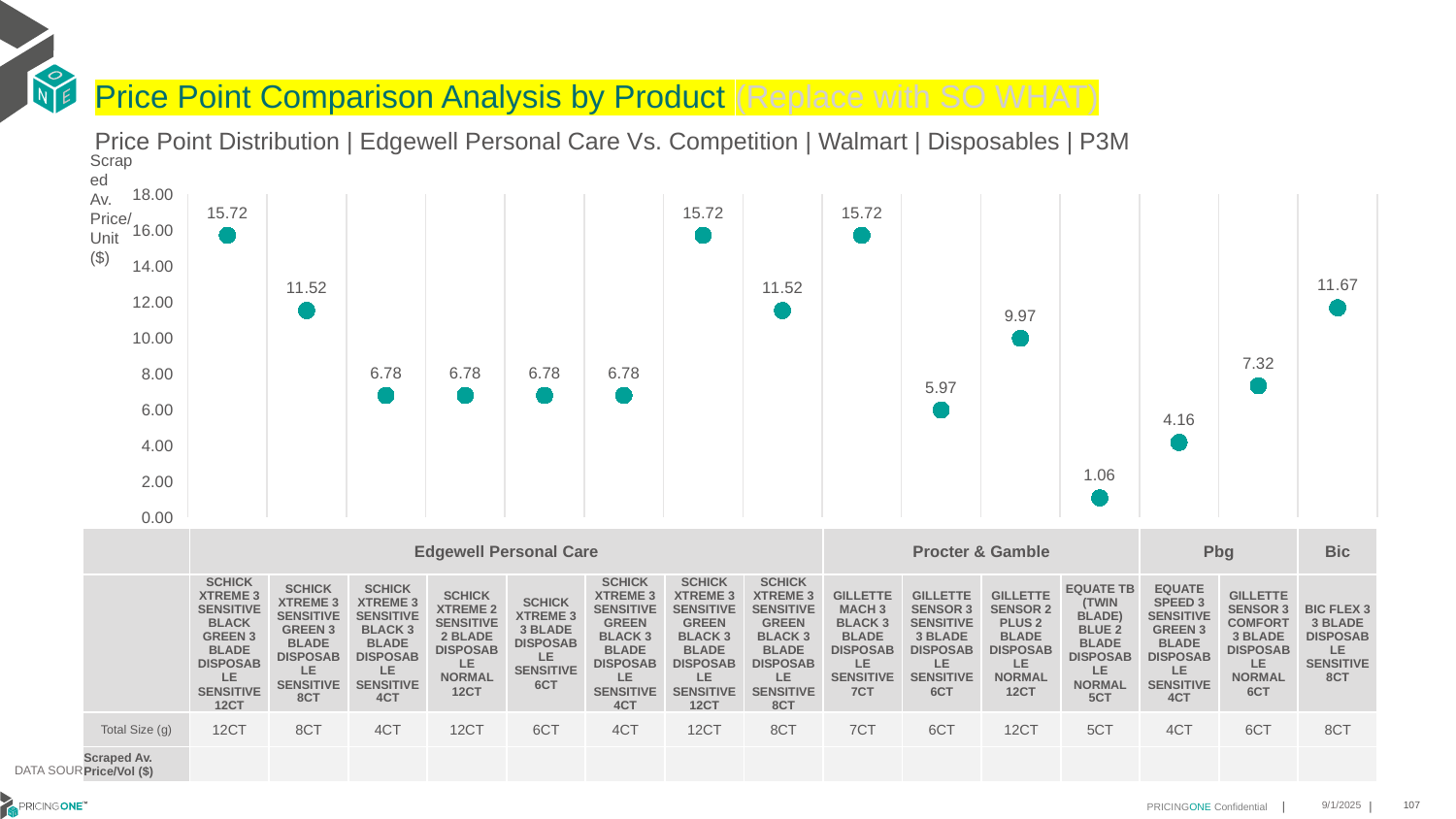

# Price Point Comparison Analysis by Product (Replace with SO WHAT)
Price Point Distribution | Edgewell Personal Care Vs. Competition | Walmart | Disposables | P3M
Scraped Av. Price/Unit ($)

### Chart

| Category | Scraped Av. Price/Unit |
|---|---|
| SCHICK XTREME 3 SENSITIVE BLACK GREEN 3 BLADE DISPOSABLE SENSITIVE 12CT | 15.72 |
| SCHICK XTREME 3 SENSITIVE GREEN 3 BLADE DISPOSABLE SENSITIVE 8CT | 11.52 |
| SCHICK XTREME 3 SENSITIVE BLACK 3 BLADE DISPOSABLE SENSITIVE 4CT | 6.78 |
| SCHICK XTREME 2 SENSITIVE 2 BLADE DISPOSABLE NORMAL 12CT | 6.78 |
| SCHICK XTREME 3 3 BLADE DISPOSABLE SENSITIVE 6CT | 6.78 |
| SCHICK XTREME 3 SENSITIVE GREEN BLACK 3 BLADE DISPOSABLE SENSITIVE 4CT | 6.78 |
| SCHICK XTREME 3 SENSITIVE GREEN BLACK 3 BLADE DISPOSABLE SENSITIVE 12CT | 15.72 |
| SCHICK XTREME 3 SENSITIVE GREEN BLACK 3 BLADE DISPOSABLE SENSITIVE 8CT | 11.52 |
| GILLETTE MACH 3 BLACK 3 BLADE DISPOSABLE SENSITIVE 7CT | 15.72 |
| GILLETTE SENSOR 3 SENSITIVE 3 BLADE DISPOSABLE SENSITIVE 6CT | 5.97 |
| GILLETTE SENSOR 2 PLUS 2 BLADE DISPOSABLE NORMAL 12CT | 9.97 |
| EQUATE TB (TWIN BLADE) BLUE 2 BLADE DISPOSABLE NORMAL 5CT | 1.06 |
| EQUATE SPEED 3 SENSITIVE GREEN 3 BLADE DISPOSABLE SENSITIVE 4CT | 4.16 |
| GILLETTE SENSOR 3 COMFORT 3 BLADE DISPOSABLE NORMAL 6CT | 7.32 |
| BIC FLEX 3 3 BLADE DISPOSABLE SENSITIVE 8CT | 11.67 |
|  | Edgewell Personal Care | Edgewell Personal Care | Edgewell Personal Care | Edgewell Personal Care | Edgewell Personal Care | Edgewell Personal Care | Edgewell Personal Care | Edgewell Personal Care | Procter & Gamble | Procter & Gamble | Procter & Gamble | Pbg | Pbg | Procter & Gamble | Bic |
| --- | --- | --- | --- | --- | --- | --- | --- | --- | --- | --- | --- | --- | --- | --- | --- |
|  | SCHICK XTREME 3 SENSITIVE BLACK GREEN 3 BLADE DISPOSABLE SENSITIVE 12CT | SCHICK XTREME 3 SENSITIVE GREEN 3 BLADE DISPOSABLE SENSITIVE 8CT | SCHICK XTREME 3 SENSITIVE BLACK 3 BLADE DISPOSABLE SENSITIVE 4CT | SCHICK XTREME 2 SENSITIVE 2 BLADE DISPOSABLE NORMAL 12CT | SCHICK XTREME 3 3 BLADE DISPOSABLE SENSITIVE 6CT | SCHICK XTREME 3 SENSITIVE GREEN BLACK 3 BLADE DISPOSABLE SENSITIVE 4CT | SCHICK XTREME 3 SENSITIVE GREEN BLACK 3 BLADE DISPOSABLE SENSITIVE 12CT | SCHICK XTREME 3 SENSITIVE GREEN BLACK 3 BLADE DISPOSABLE SENSITIVE 8CT | GILLETTE MACH 3 BLACK 3 BLADE DISPOSABLE SENSITIVE 7CT | GILLETTE SENSOR 3 SENSITIVE 3 BLADE DISPOSABLE SENSITIVE 6CT | GILLETTE SENSOR 2 PLUS 2 BLADE DISPOSABLE NORMAL 12CT | EQUATE TB (TWIN BLADE) BLUE 2 BLADE DISPOSABLE NORMAL 5CT | EQUATE SPEED 3 SENSITIVE GREEN 3 BLADE DISPOSABLE SENSITIVE 4CT | GILLETTE SENSOR 3 COMFORT 3 BLADE DISPOSABLE NORMAL 6CT | BIC FLEX 3 3 BLADE DISPOSABLE SENSITIVE 8CT |
| Total Size (g) | 12CT | 8CT | 4CT | 12CT | 6CT | 4CT | 12CT | 8CT | 7CT | 6CT | 12CT | 5CT | 4CT | 6CT | 8CT |
| Scraped Av. Price/Vol ($) |  |  |  |  |  |  |  |  |  |  |  |  |  |  |  |
DATA SOURCE: Trade Panel/Retailer Data | Ending March  2025

9/1/2025
107